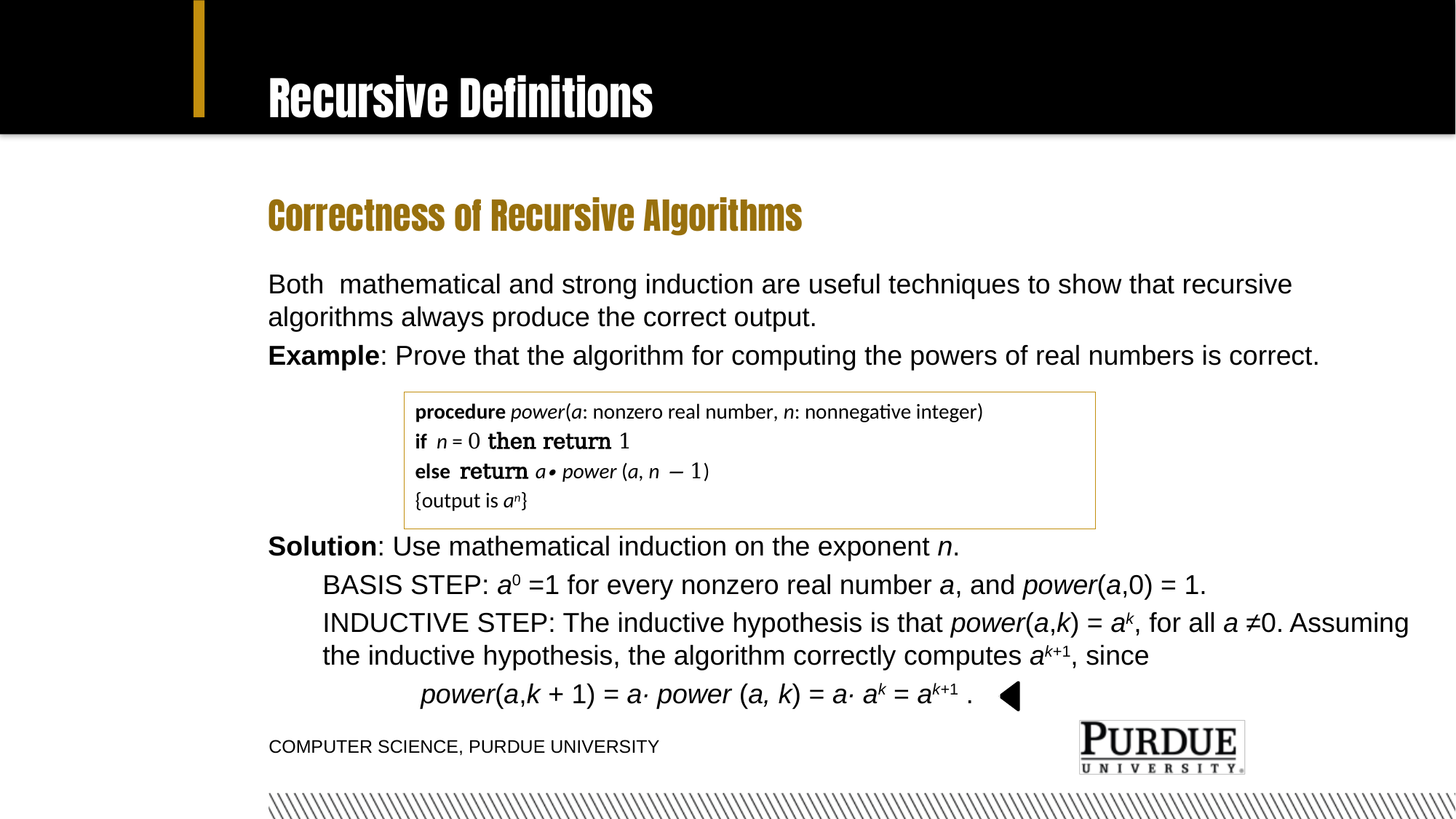

# Recursive Definitions
Correctness of Recursive Algorithms
Both  mathematical and strong induction are useful techniques to show that recursive algorithms always produce the correct output.
Example: Prove that the algorithm for computing the powers of real numbers is correct.

Solution: Use mathematical induction on the exponent n.
BASIS STEP: a0 =1 for every nonzero real number a, and power(a,0) = 1.
INDUCTIVE STEP: The inductive hypothesis is that power(a,k) = ak, for all a ≠0. Assuming the inductive hypothesis, the algorithm correctly computes ak+1, since
                    power(a,k + 1) = a∙ power (a, k) = a∙ ak = ak+1 .
procedure power(a: nonzero real number, n: nonnegative integer)
if  n = 0 then return 1
else  return a∙ power (a, n − 1)
{output is an}

−2 .
Computer Science, Purdue University